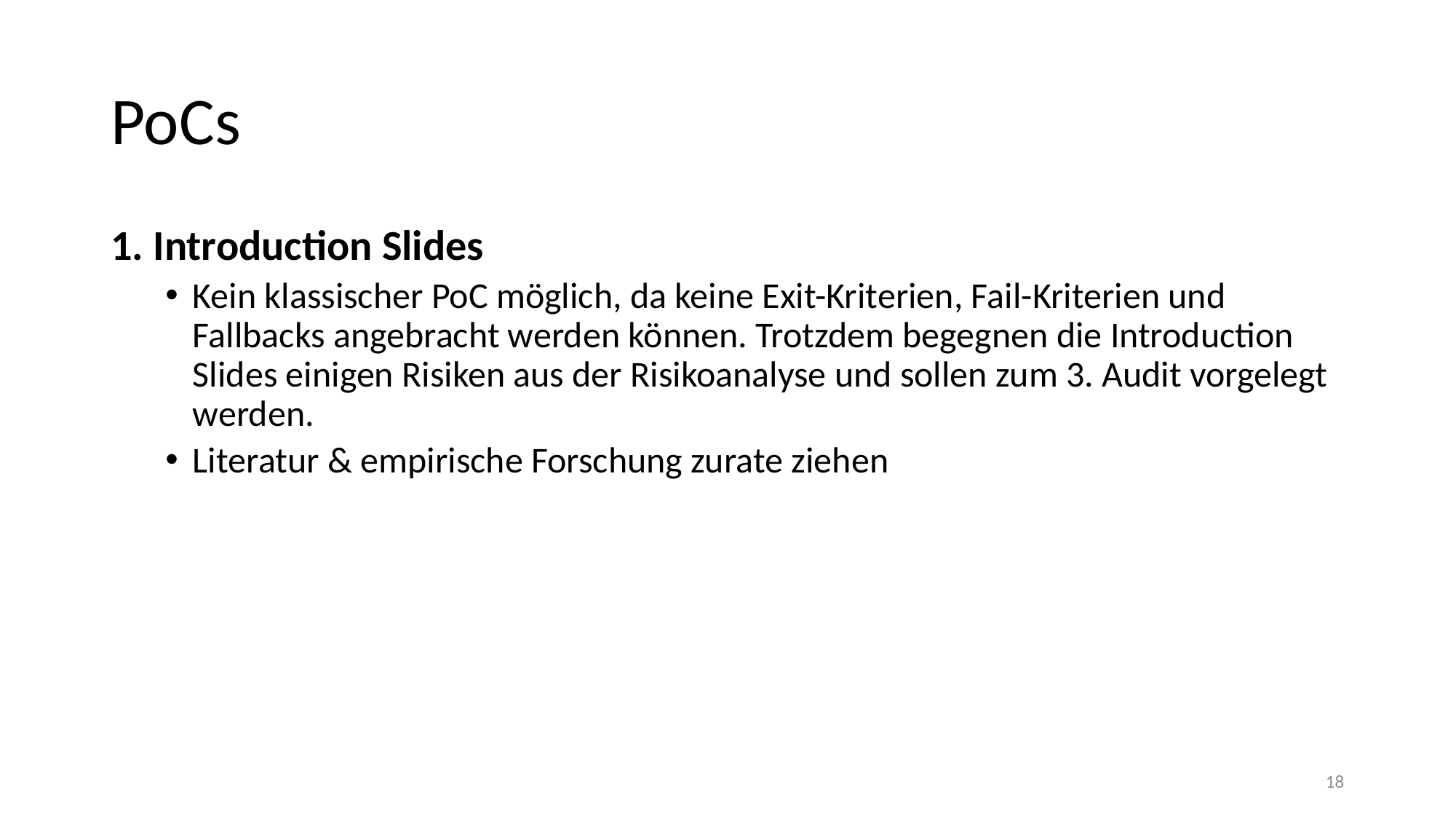

# PoCs
1. Introduction Slides
Kein klassischer PoC möglich, da keine Exit-Kriterien, Fail-Kriterien und Fallbacks angebracht werden können. Trotzdem begegnen die Introduction Slides einigen Risiken aus der Risikoanalyse und sollen zum 3. Audit vorgelegt werden.
Literatur & empirische Forschung zurate ziehen

18